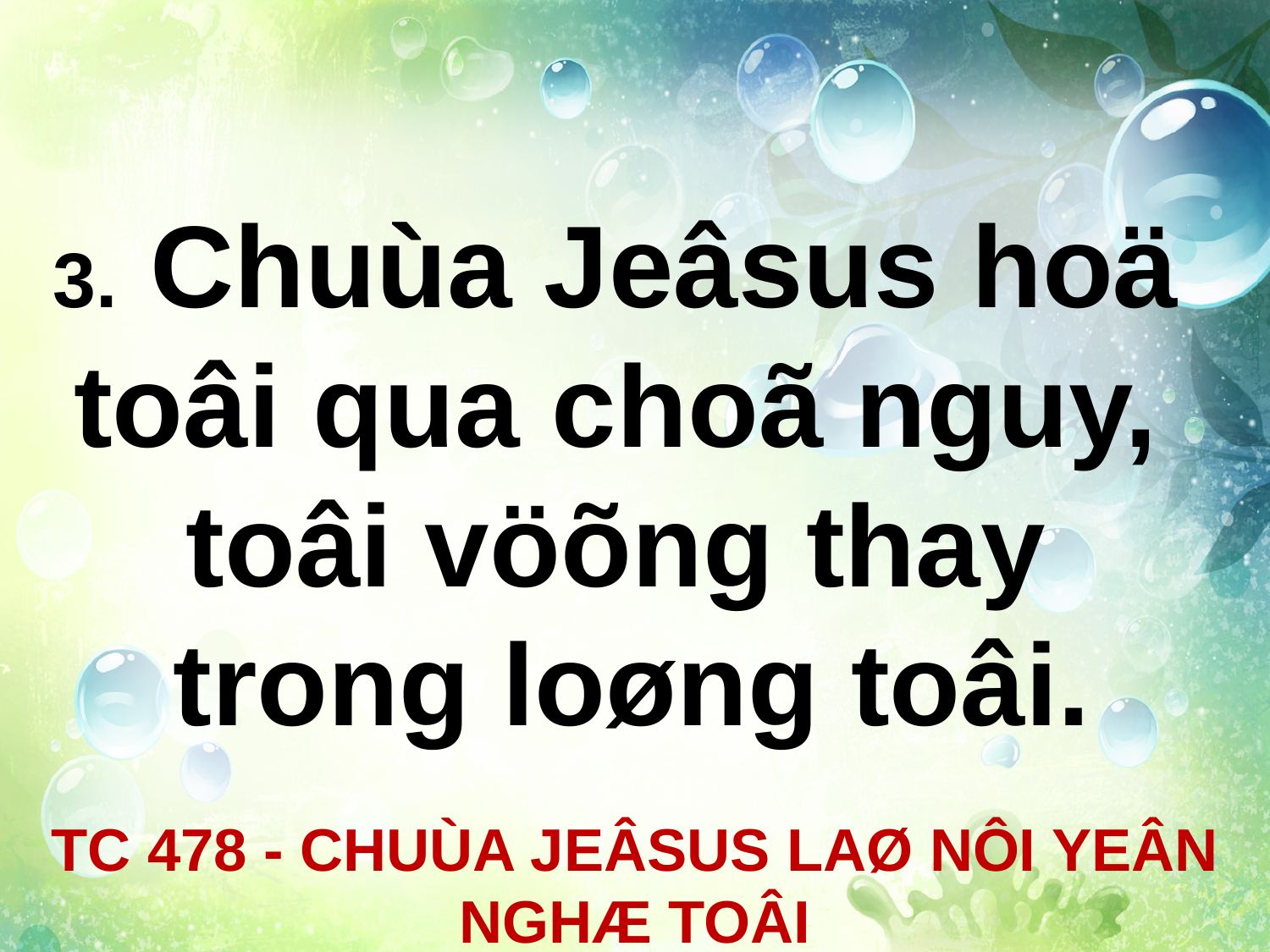

3. Chuùa Jeâsus hoä
toâi qua choã nguy,
toâi vöõng thay
trong loøng toâi.
TC 478 - CHUÙA JEÂSUS LAØ NÔI YEÂN NGHÆ TOÂI